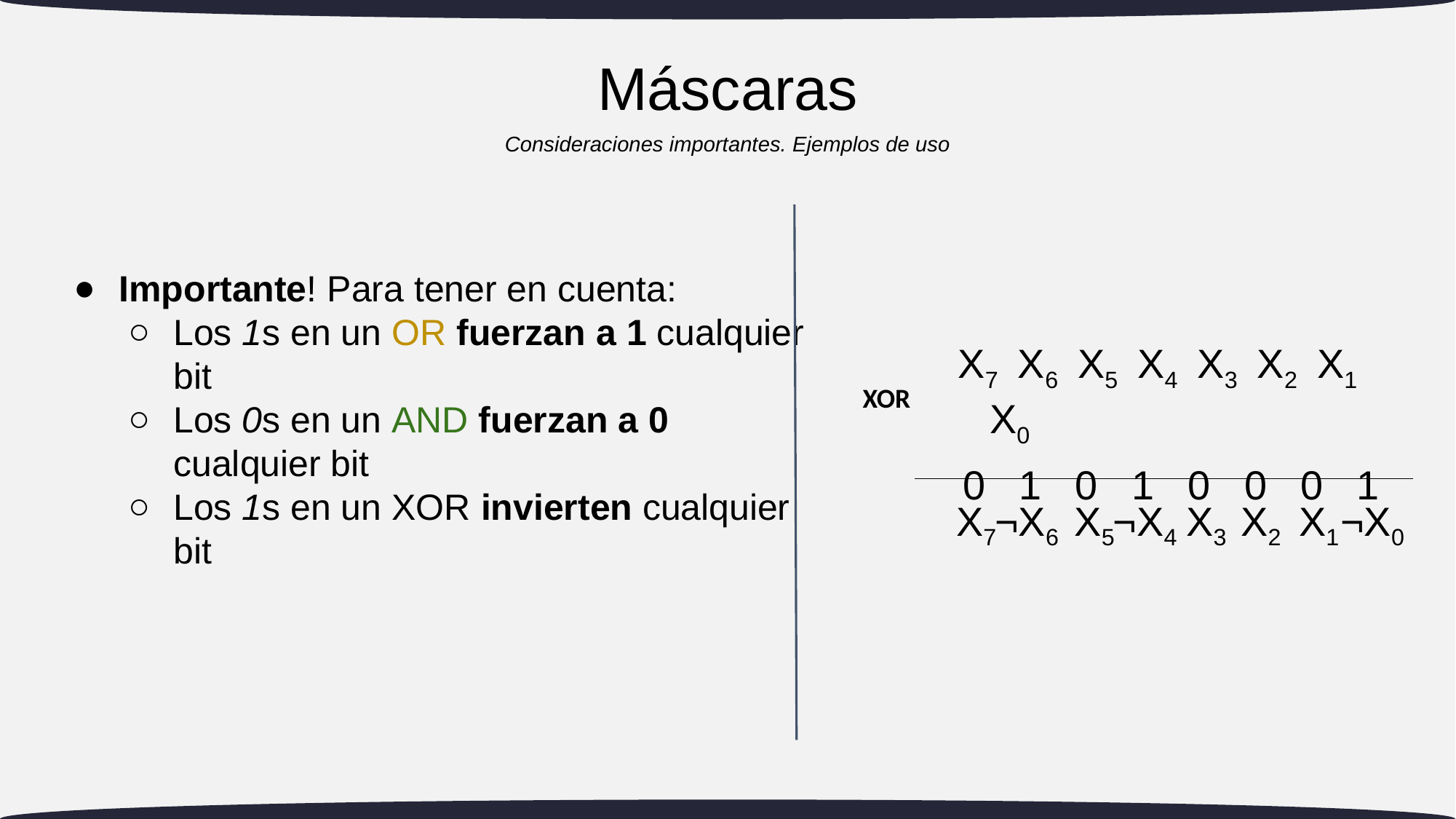

# Máscaras
Consideraciones importantes. Ejemplos de uso
Importante! Para tener en cuenta:
Los 1s en un OR fuerzan a 1 cualquier bit
Los 0s en un AND fuerzan a 0 cualquier bit
Los 1s en un XOR invierten cualquier bit
 X7   X6   X5   X4   X3   X2   X1   X0
 0   1   0   1   0   0   0   1
XOR
X7
¬X6
X5
¬X4
X3
X2
X1
¬X0